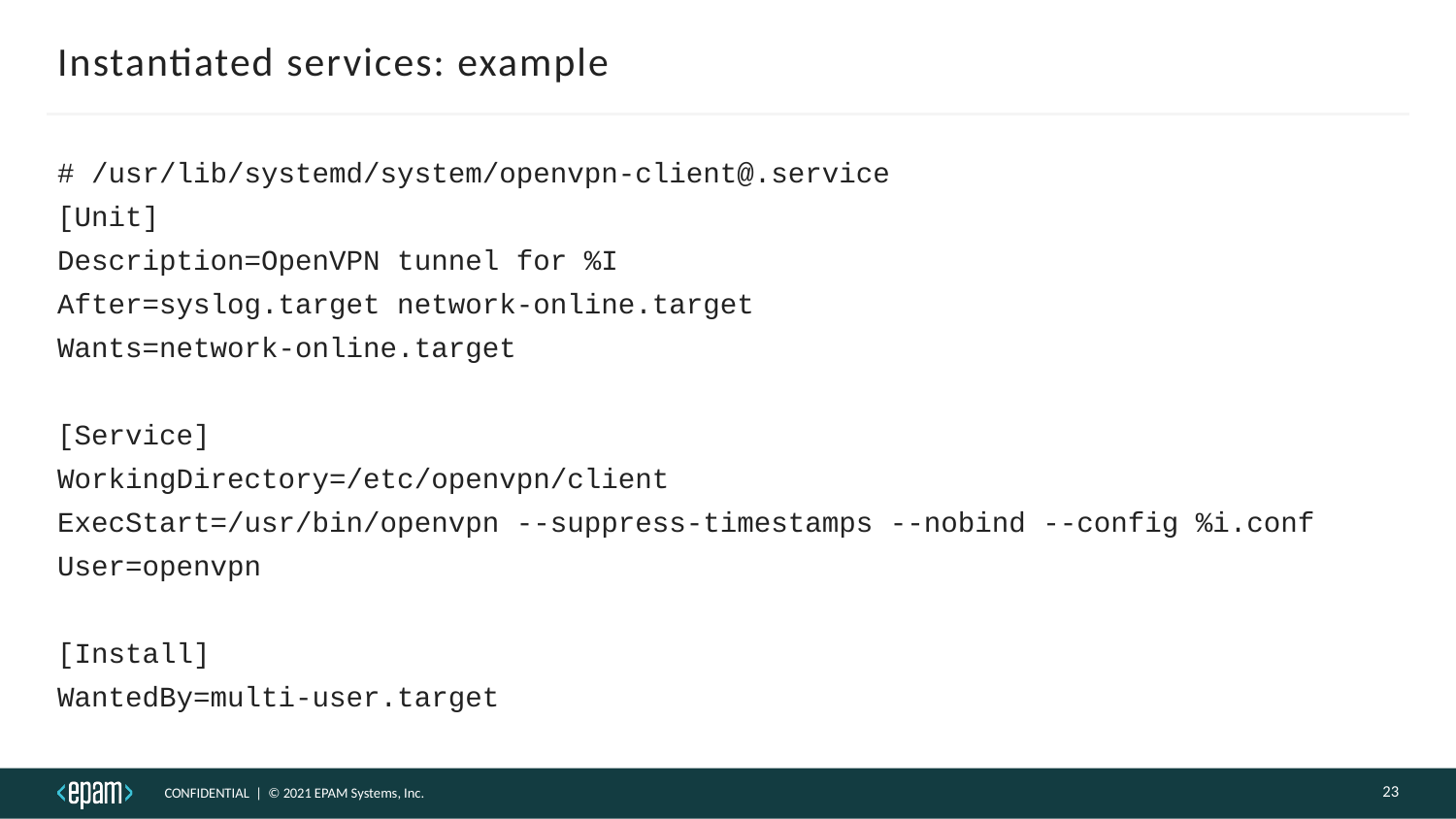

# Instantiated services: example
# /usr/lib/systemd/system/openvpn-client@.service
[Unit]
Description=OpenVPN tunnel for %I
After=syslog.target network-online.target
Wants=network-online.target

[Service]
WorkingDirectory=/etc/openvpn/client
ExecStart=/usr/bin/openvpn --suppress-timestamps --nobind --config %i.conf
User=openvpn

[Install]
WantedBy=multi-user.target

23